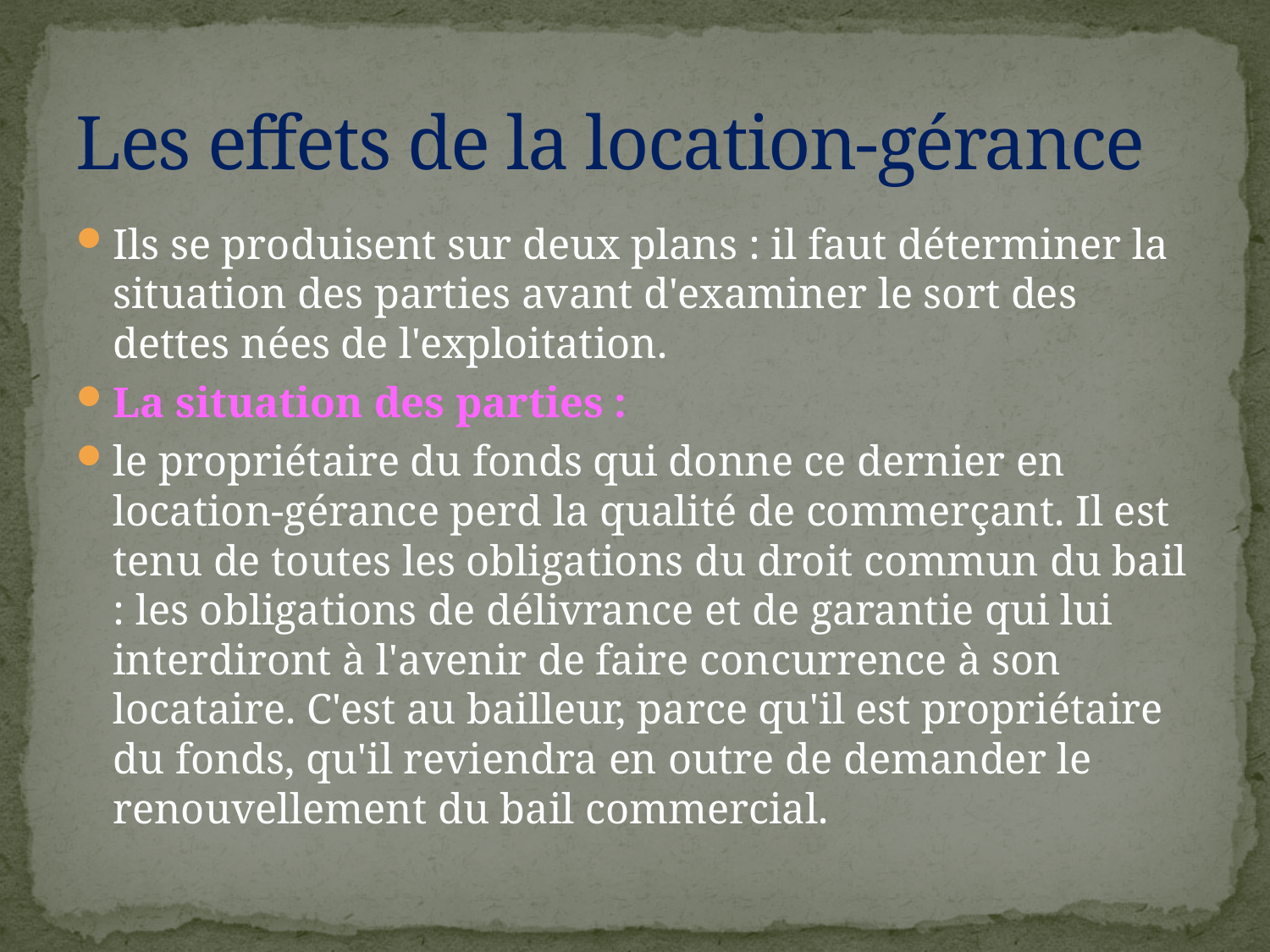

# Les effets de la location-gérance
Ils se produisent sur deux plans : il faut déterminer la situation des parties avant d'examiner le sort des dettes nées de l'exploitation.
La situation des parties :
le propriétaire du fonds qui donne ce dernier en location-gérance perd la qualité de commerçant. Il est tenu de toutes les obligations du droit commun du bail : les obligations de délivrance et de garantie qui lui interdiront à l'avenir de faire concurrence à son locataire. C'est au bailleur, parce qu'il est propriétaire du fonds, qu'il reviendra en outre de demander le renouvellement du bail commercial.